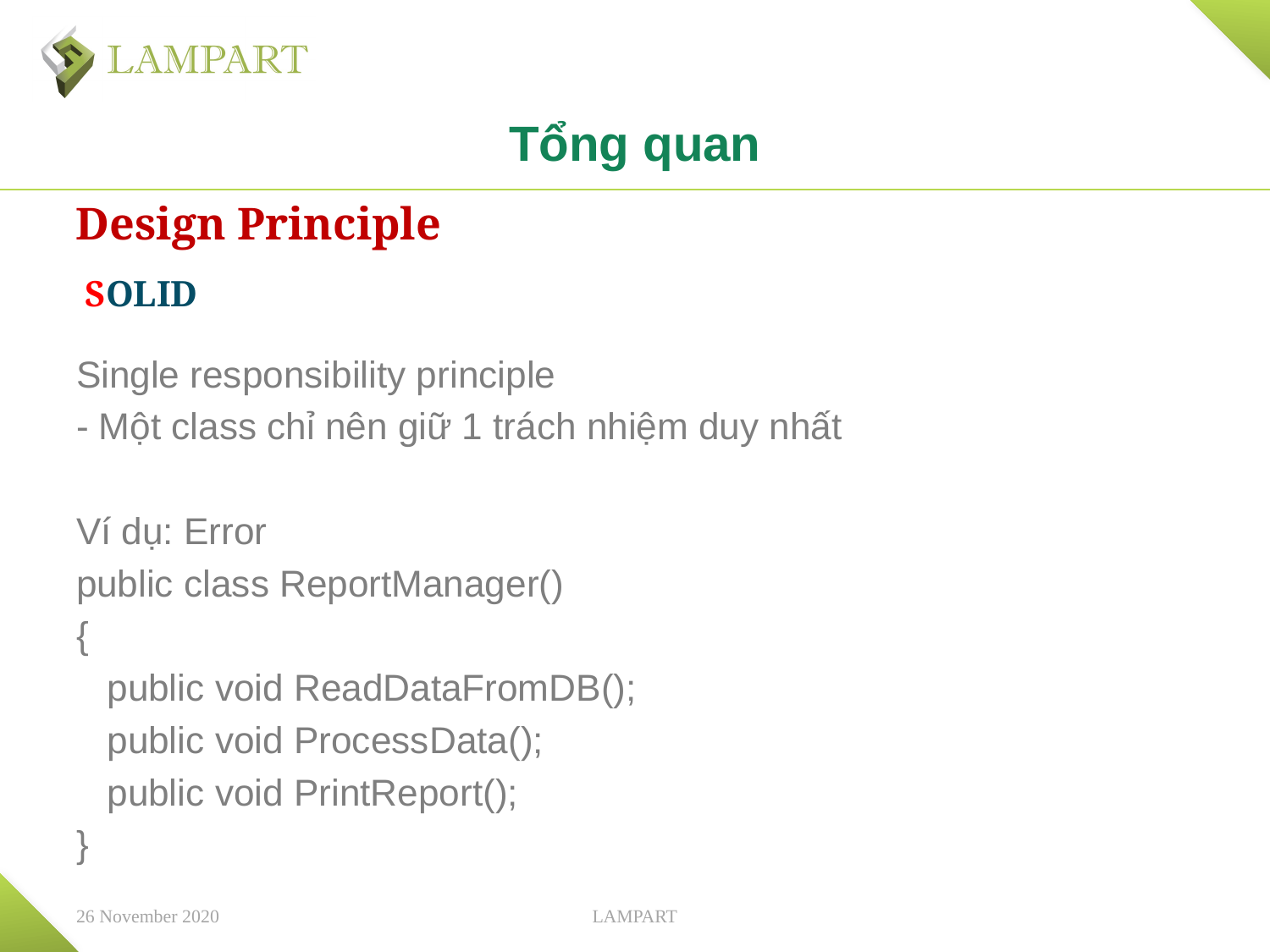

# Tổng quan
Design Principle
 SOLID

Single responsibility principle
- Một class chỉ nên giữ 1 trách nhiệm duy nhất

Ví dụ: Error
public class ReportManager()
{
   public void ReadDataFromDB();
   public void ProcessData();
   public void PrintReport();
}
26 November 2020
LAMPART
27